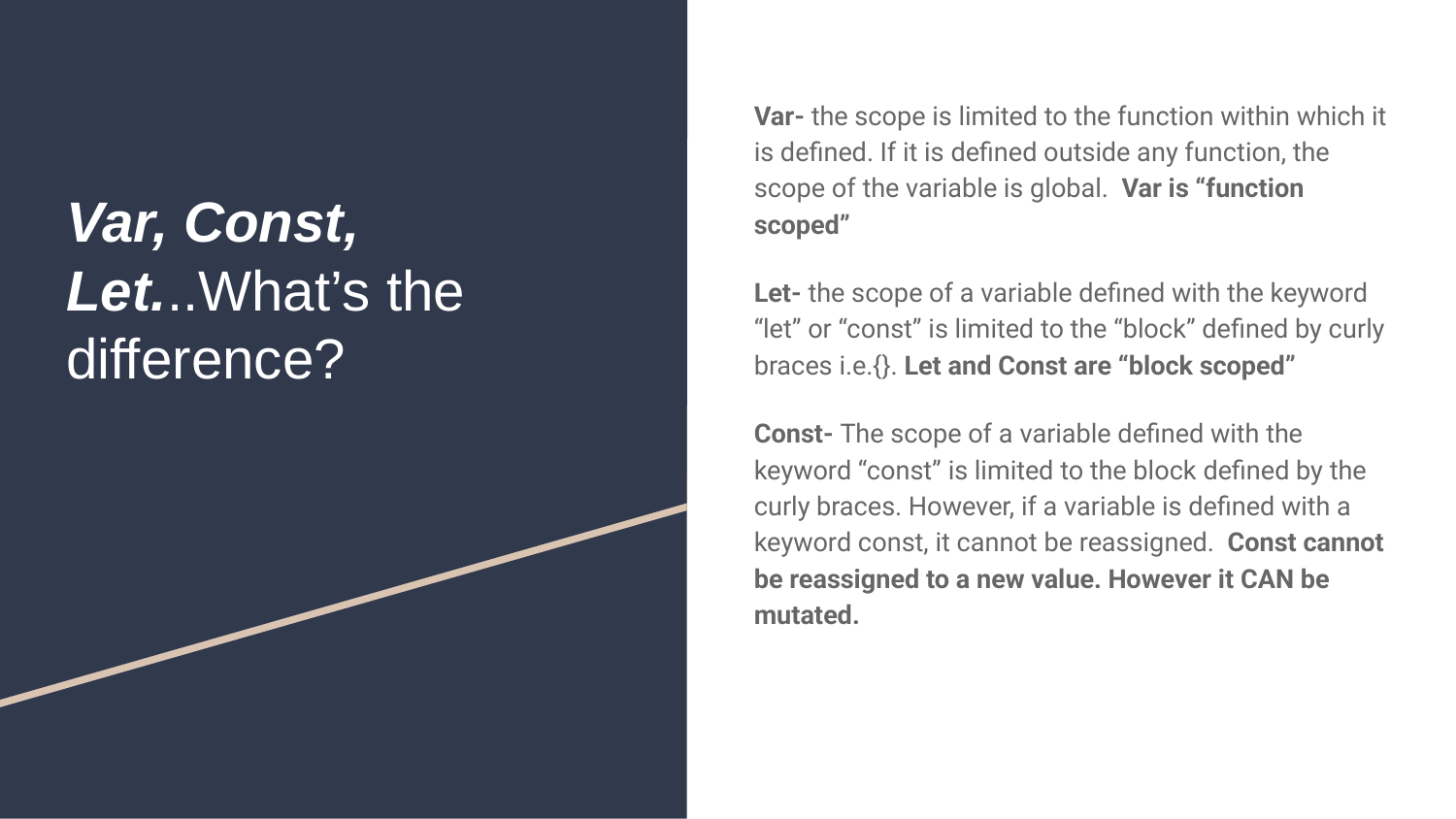

Var- the scope is limited to the function within which it is defined. If it is defined outside any function, the scope of the variable is global.  Var is “function scoped”
Let- the scope of a variable defined with the keyword “let” or “const” is limited to the “block” defined by curly braces i.e.{}. Let and Const are “block scoped”
Const- The scope of a variable defined with the keyword “const” is limited to the block defined by the curly braces. However, if a variable is defined with a keyword const, it cannot be reassigned.  Const cannot be reassigned to a new value. However it CAN be mutated.
# Var, Const, Let...What’s the difference?